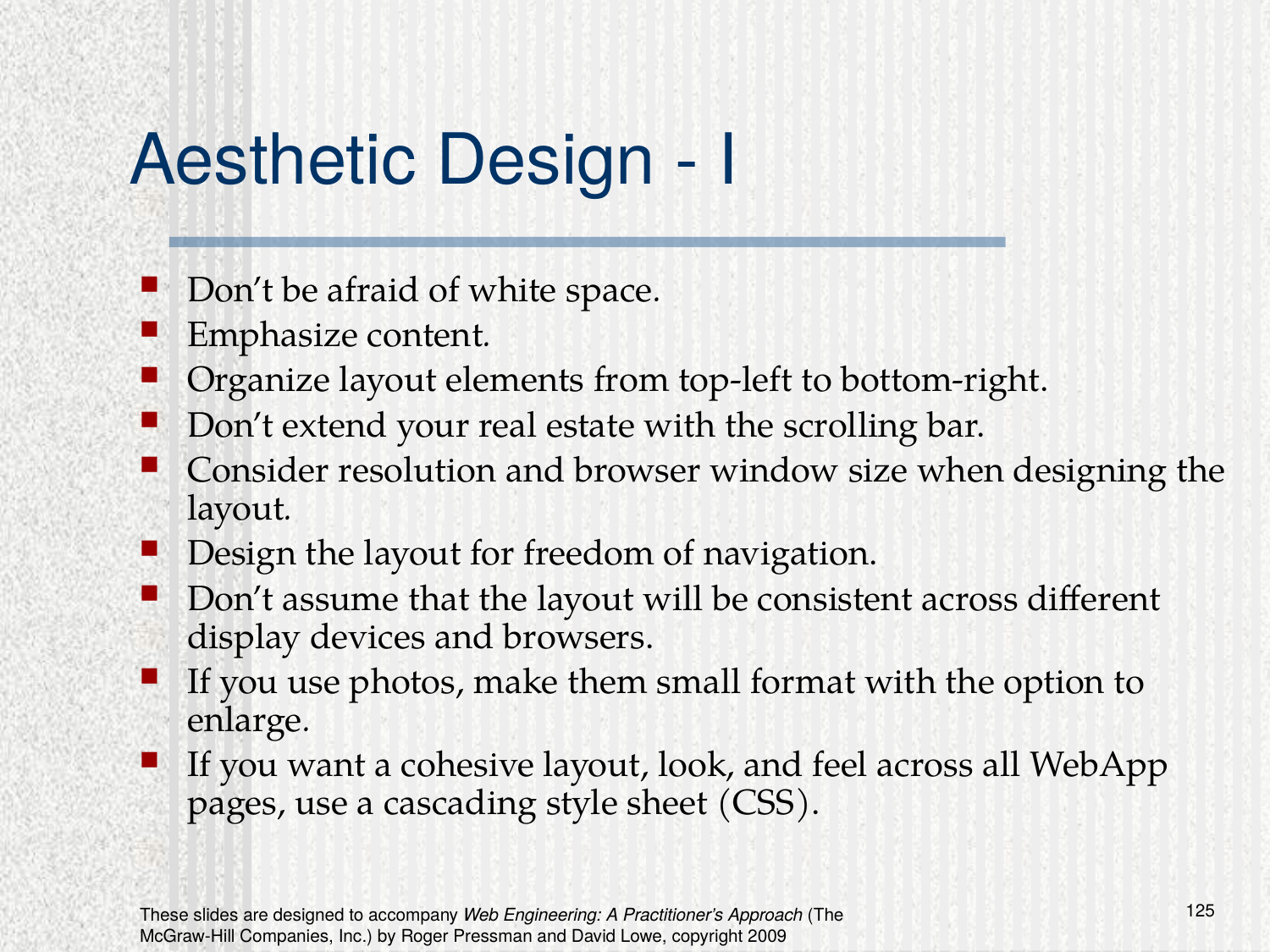

# Aesthetic Design - I
Don’t be afraid of white space.
Emphasize content.
Organize layout elements from top-left to bottom-right.
Don’t extend your real estate with the scrolling bar.
Consider resolution and browser window size when designing the layout.
Design the layout for freedom of navigation.
Don’t assume that the layout will be consistent across different display devices and browsers.
If you use photos, make them small format with the option to enlarge.
If you want a cohesive layout, look, and feel across all WebApp pages, use a cascading style sheet (CSS).
125
These slides are designed to accompany Web Engineering: A Practitioner’s Approach (The McGraw-Hill Companies, Inc.) by Roger Pressman and David Lowe, copyright 2009